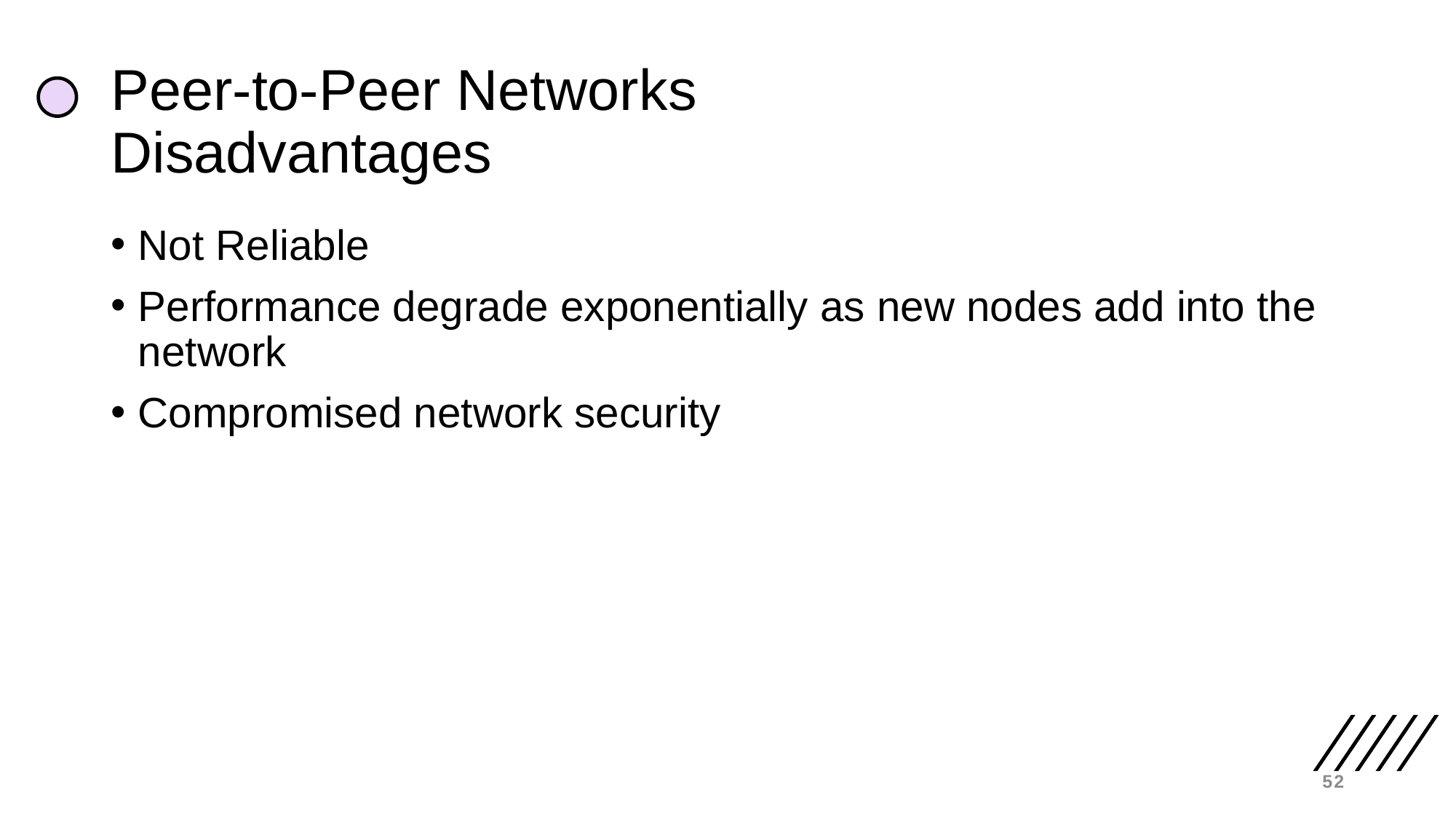

# Peer-to-Peer Networks Disadvantages
Not Reliable
Performance degrade exponentially as new nodes add into the network
Compromised network security
52